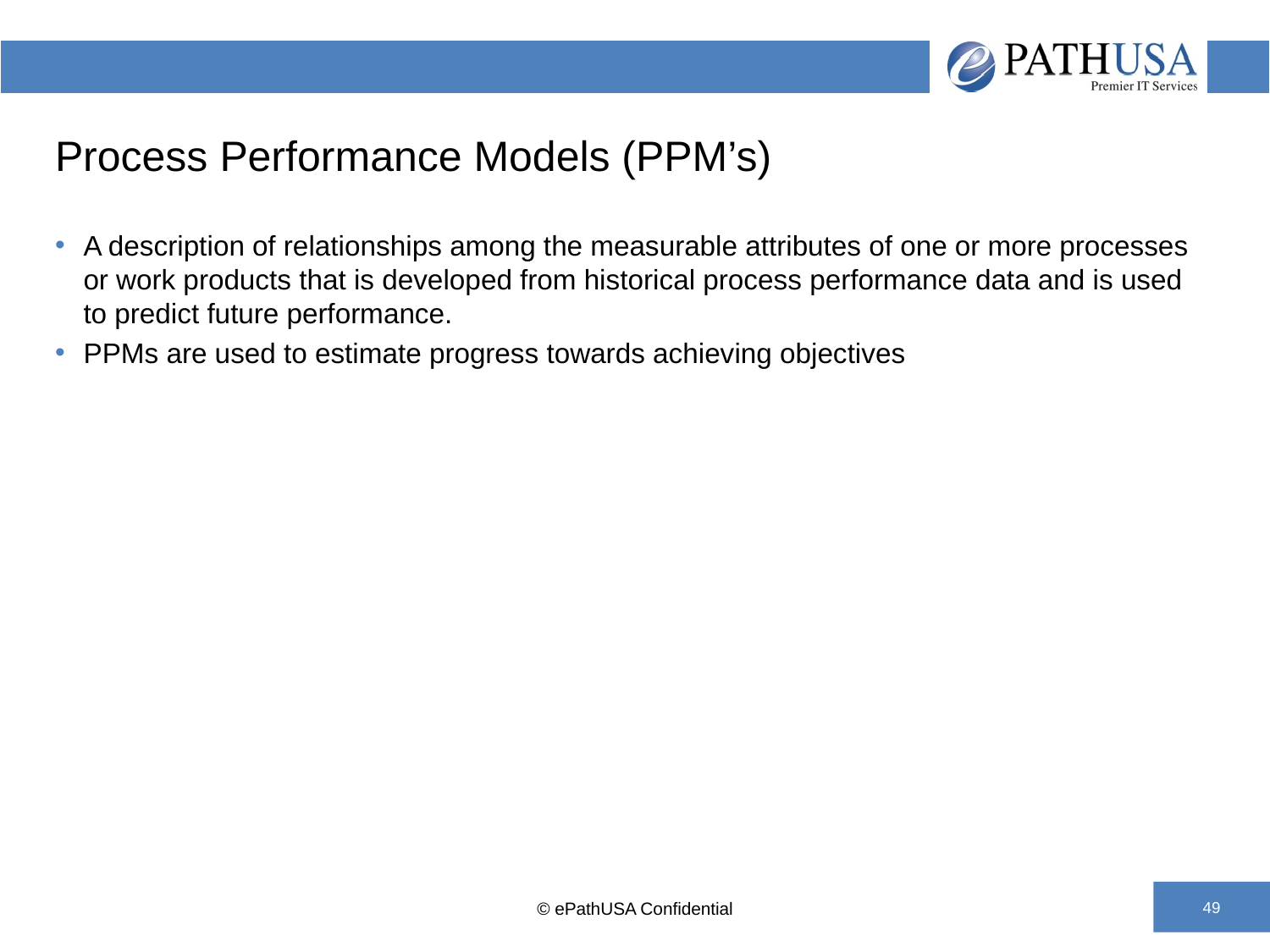

# Process Performance Models (PPM’s)
A description of relationships among the measurable attributes of one or more processes or work products that is developed from historical process performance data and is used to predict future performance.
PPMs are used to estimate progress towards achieving objectives

© ePathUSA Confidential